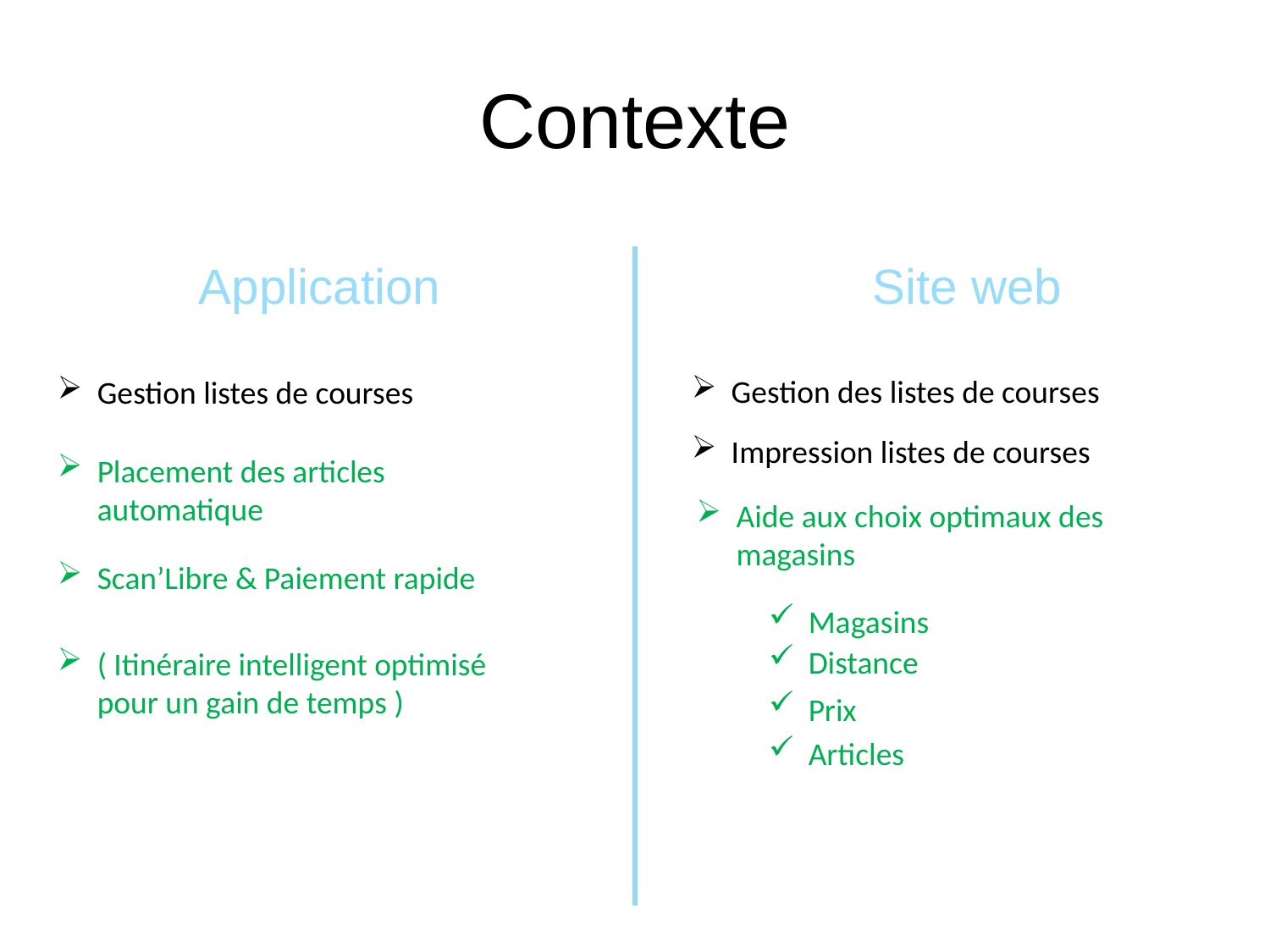

# Contexte
Application
Site web
Gestion des listes de courses
Gestion listes de courses
Impression listes de courses
Placement des articles automatique
Aide aux choix optimaux des magasins
Scan’Libre & Paiement rapide
Magasins
Distance
( Itinéraire intelligent optimisé pour un gain de temps )
Prix
Articles